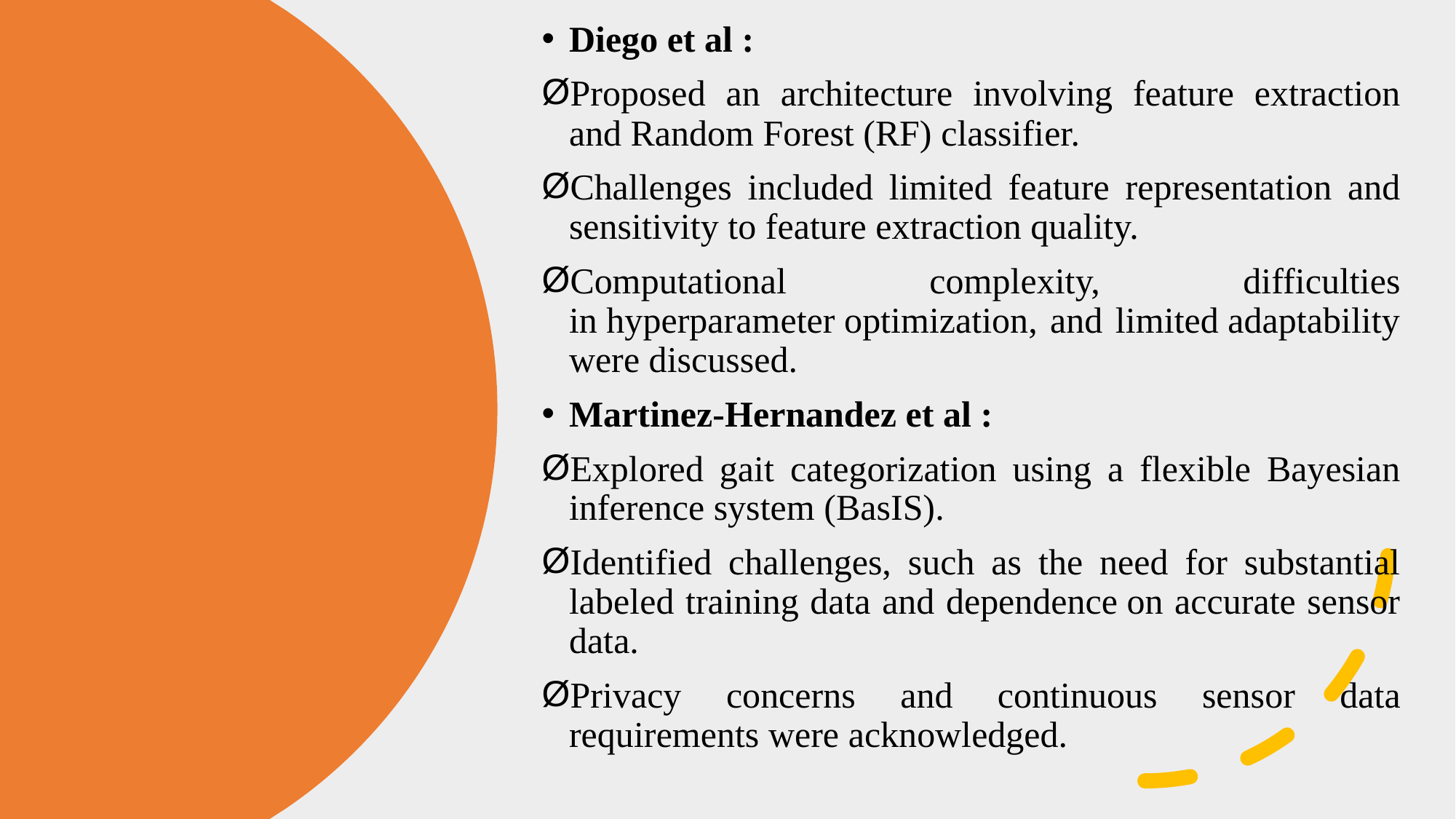

Diego et al :
Proposed an architecture involving feature extraction and Random Forest (RF) classifier.
Challenges included limited feature representation and sensitivity to feature extraction quality.
Computational complexity, difficulties in hyperparameter optimization, and limited adaptability were discussed.
Martinez-Hernandez et al :
Explored gait categorization using a flexible Bayesian inference system (BasIS).
Identified challenges, such as the need for substantial labeled training data and dependence on accurate sensor data.
Privacy concerns and continuous sensor data requirements were acknowledged.